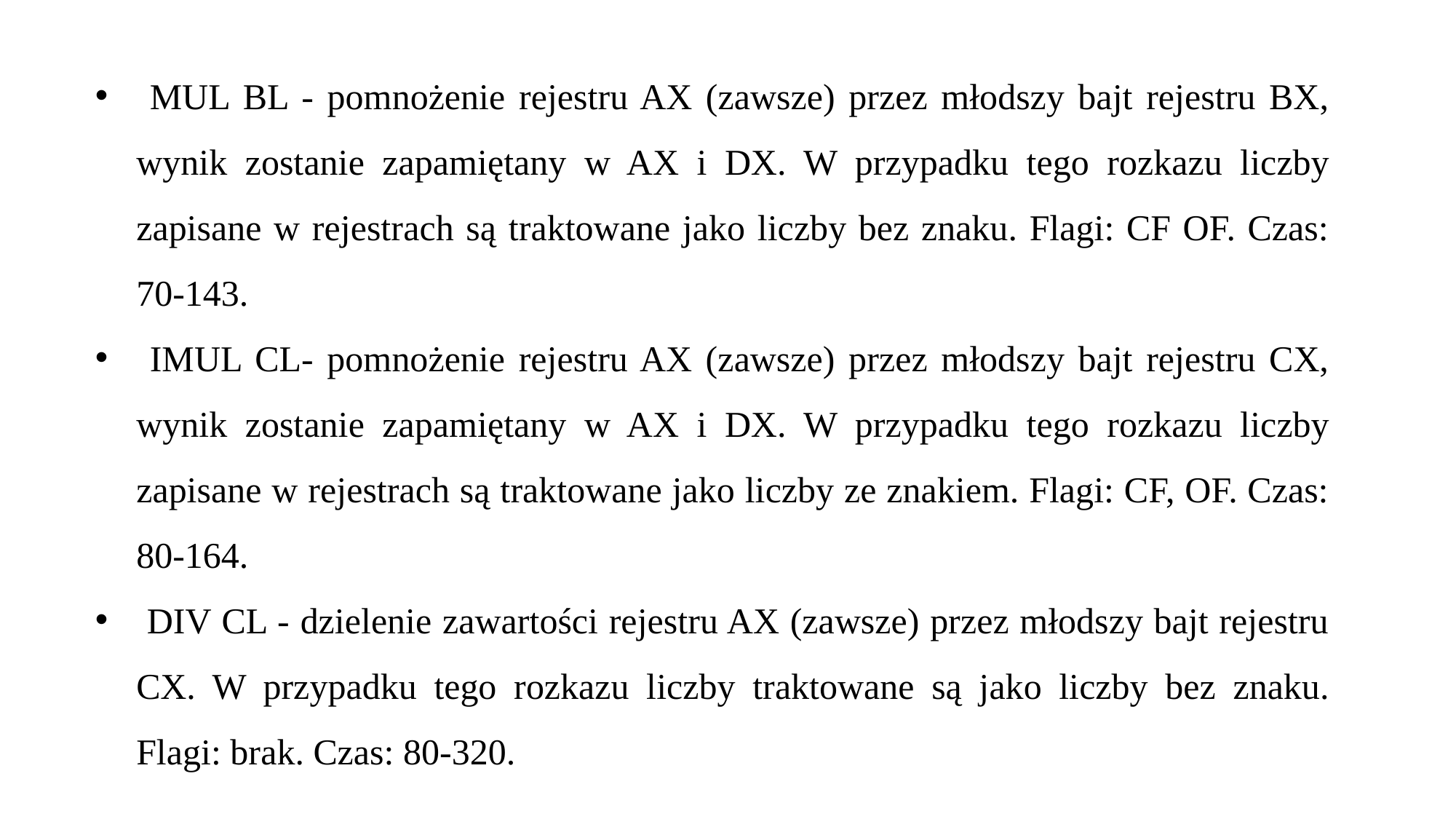

MUL BL - pomnożenie rejestru AX (zawsze) przez młodszy bajt rejestru BX, wynik zostanie zapamiętany w AX i DX. W przypadku tego rozkazu liczby zapisane w rejestrach są traktowane jako liczby bez znaku. Flagi: CF OF. Czas: 70-143.
 IMUL CL- pomnożenie rejestru AX (zawsze) przez młodszy bajt rejestru CX, wynik zostanie zapamiętany w AX i DX. W przypadku tego rozkazu liczby zapisane w rejestrach są traktowane jako liczby ze znakiem. Flagi: CF, OF. Czas: 80-164.
 DIV CL - dzielenie zawartości rejestru AX (zawsze) przez młodszy bajt rejestru CX. W przypadku tego rozkazu liczby traktowane są jako liczby bez znaku. Flagi: brak. Czas: 80-320.